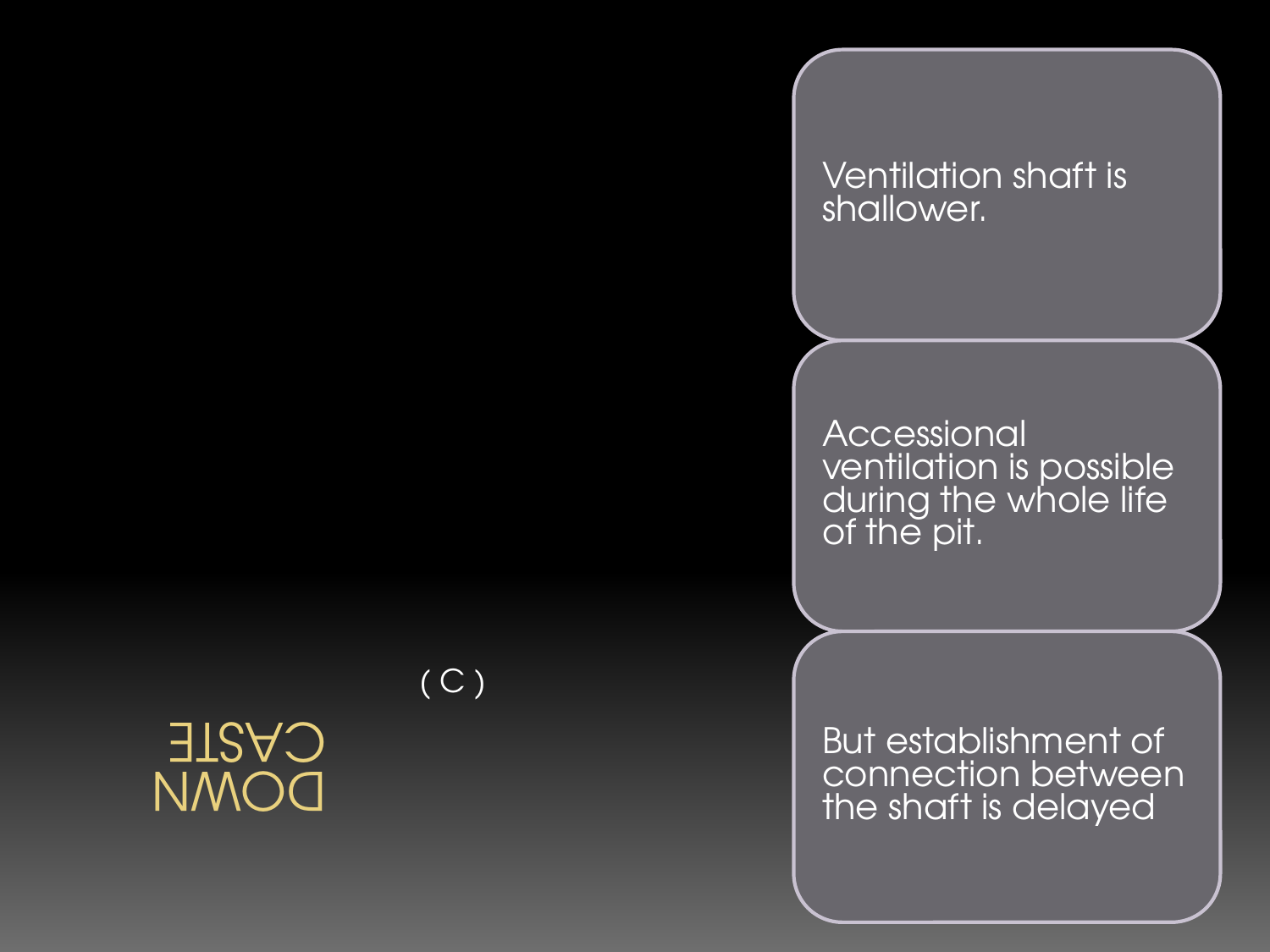

Ventilation shaft is shallower.
Accessional ventilation is possible during the whole life of the pit.
But establishment of connection between the shaft is delayed

# DOWN CASTE
( C )